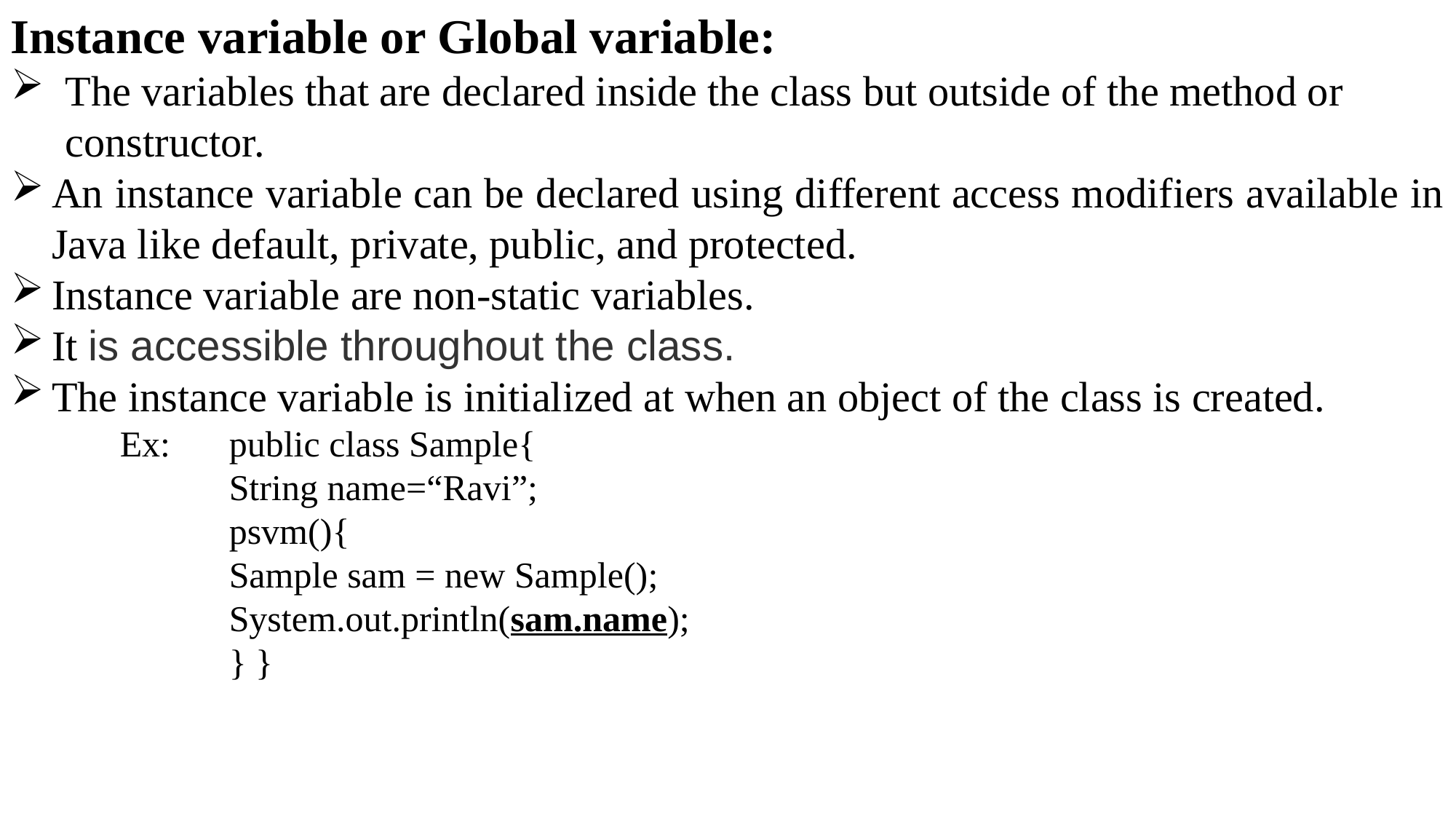

Instance variable or Global variable:
The variables that are declared inside the class but outside of the method or constructor.
An instance variable can be declared using different access modifiers available in Java like default, private, public, and protected.
Instance variable are non-static variables.
It is accessible throughout the class.
The instance variable is initialized at when an object of the class is created.
Ex:	public class Sample{
	String name=“Ravi”;
	psvm(){
	Sample sam = new Sample();
	System.out.println(sam.name);
	} }